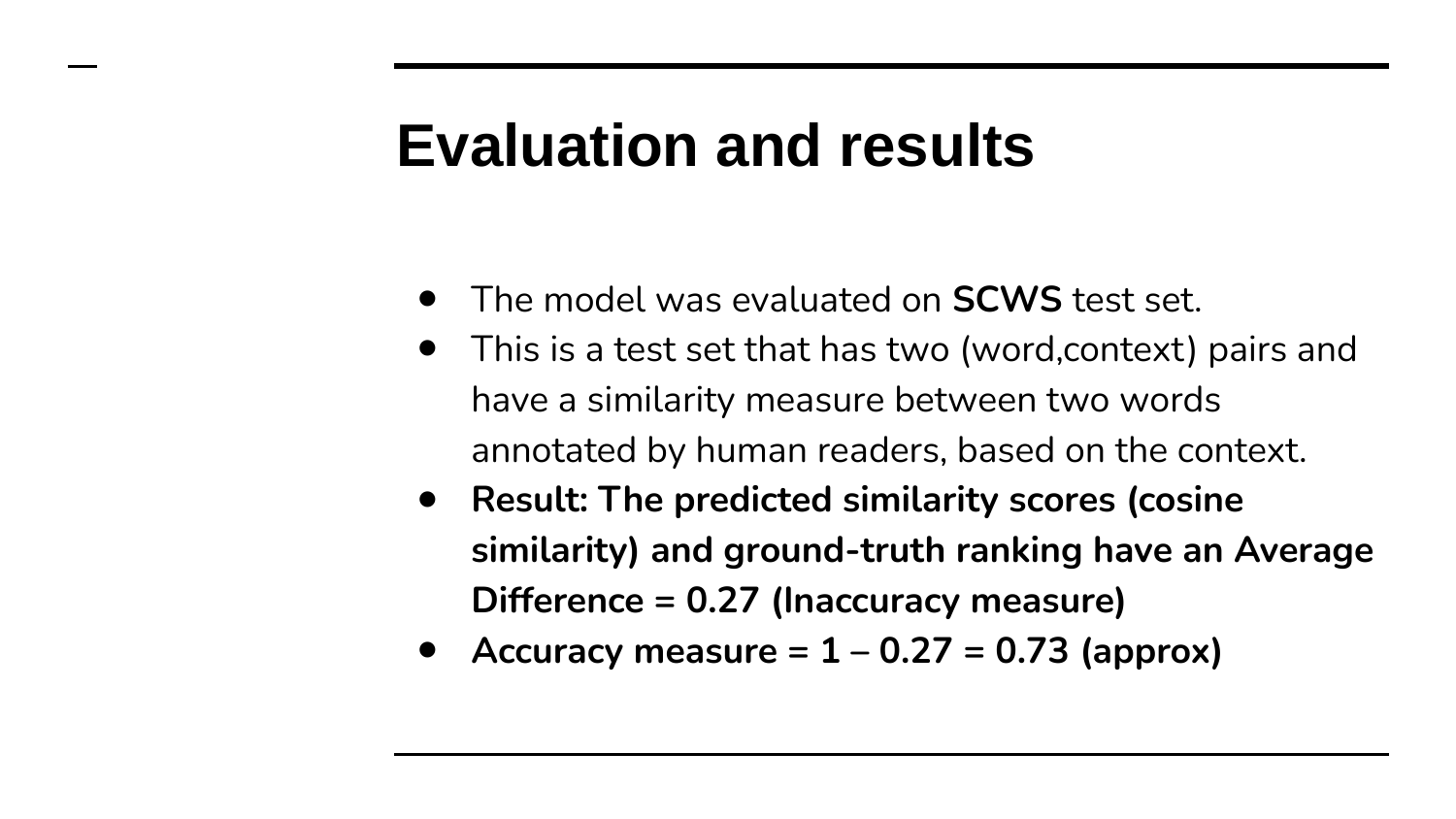

# Evaluation and results
The model was evaluated on SCWS test set.
This is a test set that has two (word,context) pairs and have a similarity measure between two words annotated by human readers, based on the context.
Result: The predicted similarity scores (cosine similarity) and ground-truth ranking have an Average Difference = 0.27 (Inaccuracy measure)
Accuracy measure = 1 – 0.27 = 0.73 (approx)